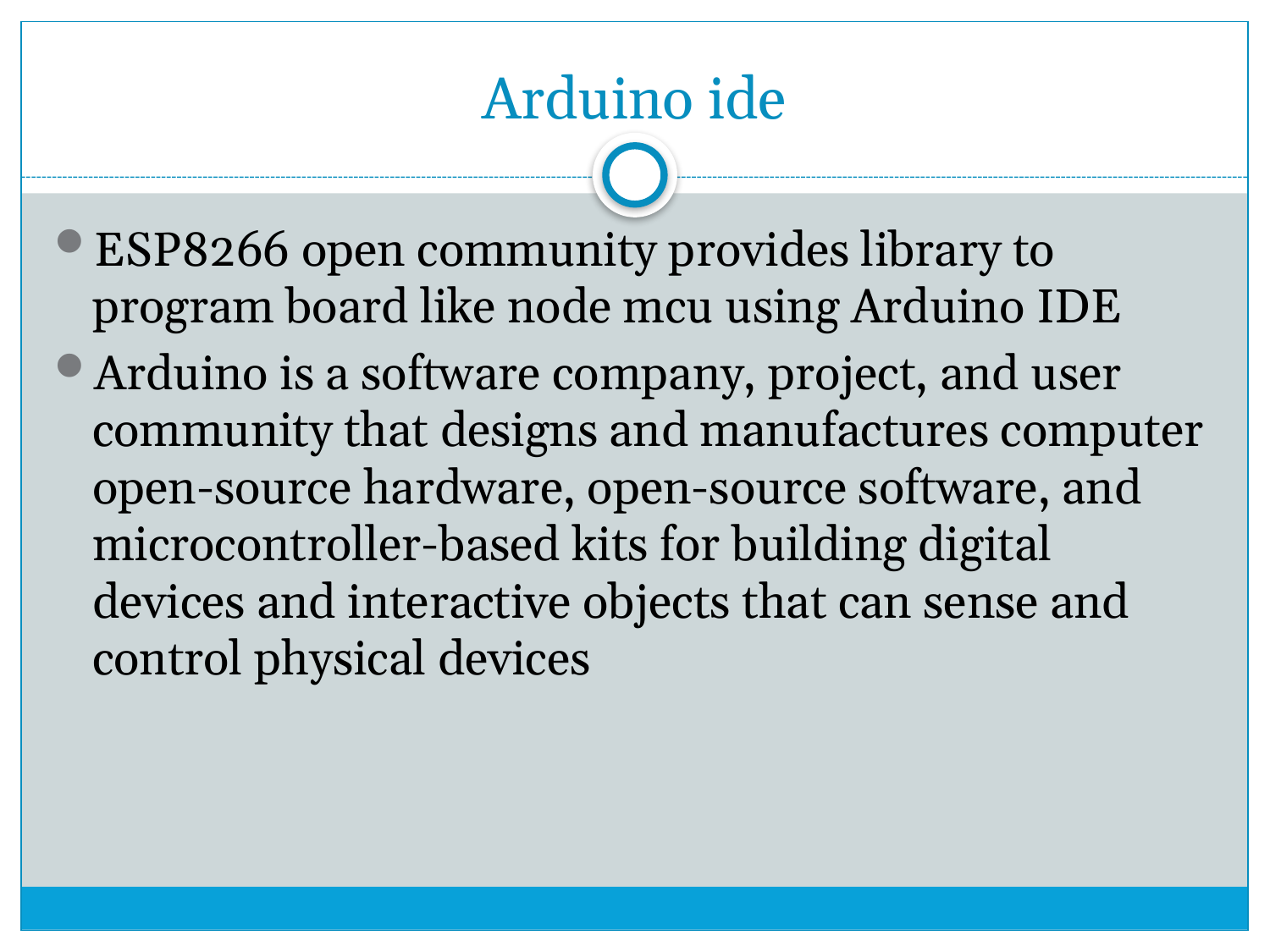

# Arduino ide
ESP8266 open community provides library to program board like node mcu using Arduino IDE
Arduino is a software company, project, and user community that designs and manufactures computer open-source hardware, open-source software, and microcontroller-based kits for building digital devices and interactive objects that can sense and control physical devices